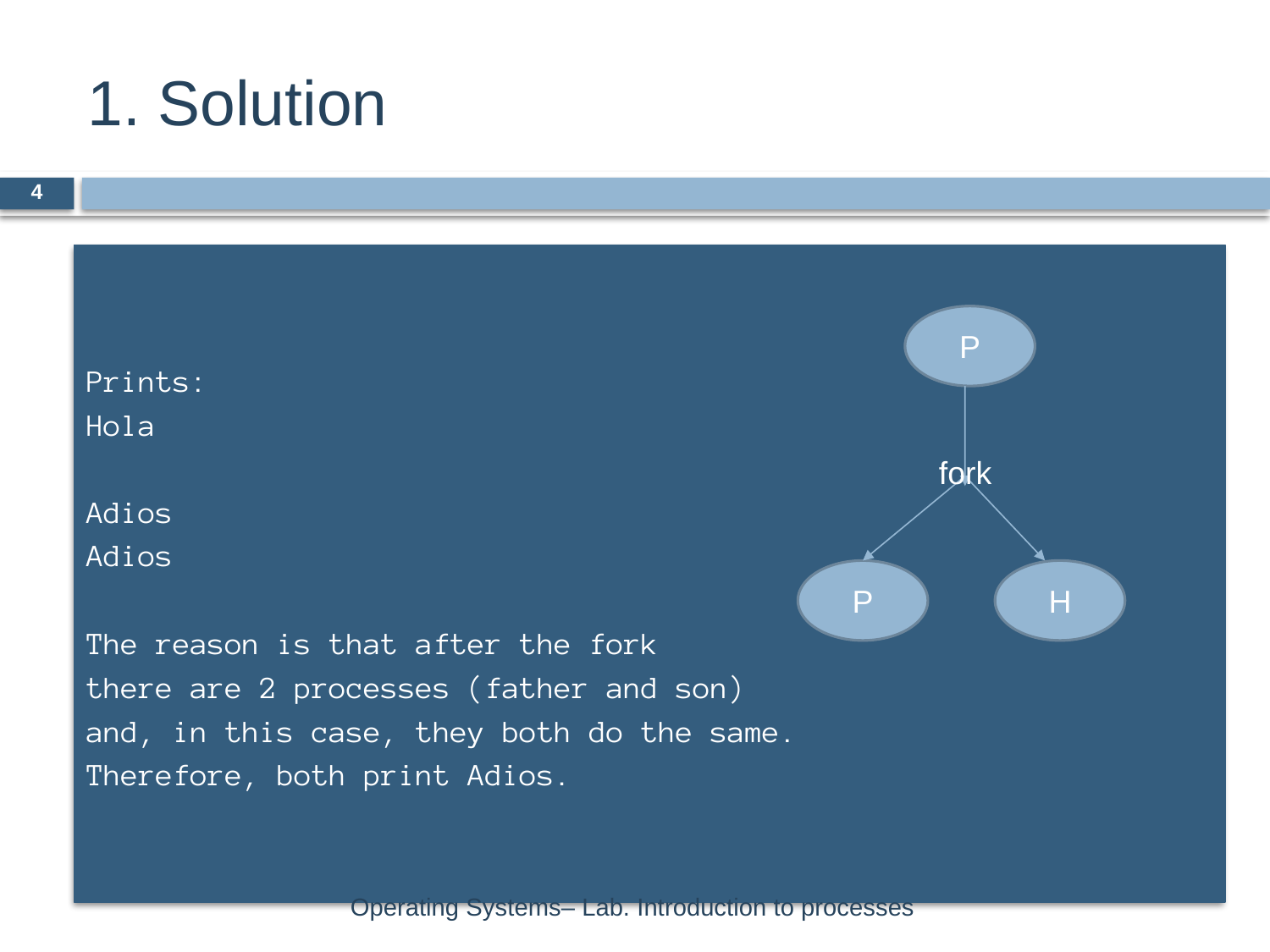

# 1. Solution
4
Prints:
Hola

Adios
Adios
The reason is that after the fork
there are 2 processes (father and son)
and, in this case, they both do the same.
Therefore, both print Adios.
P
fork
P
H
Operating Systems– Lab. Introduction to processes